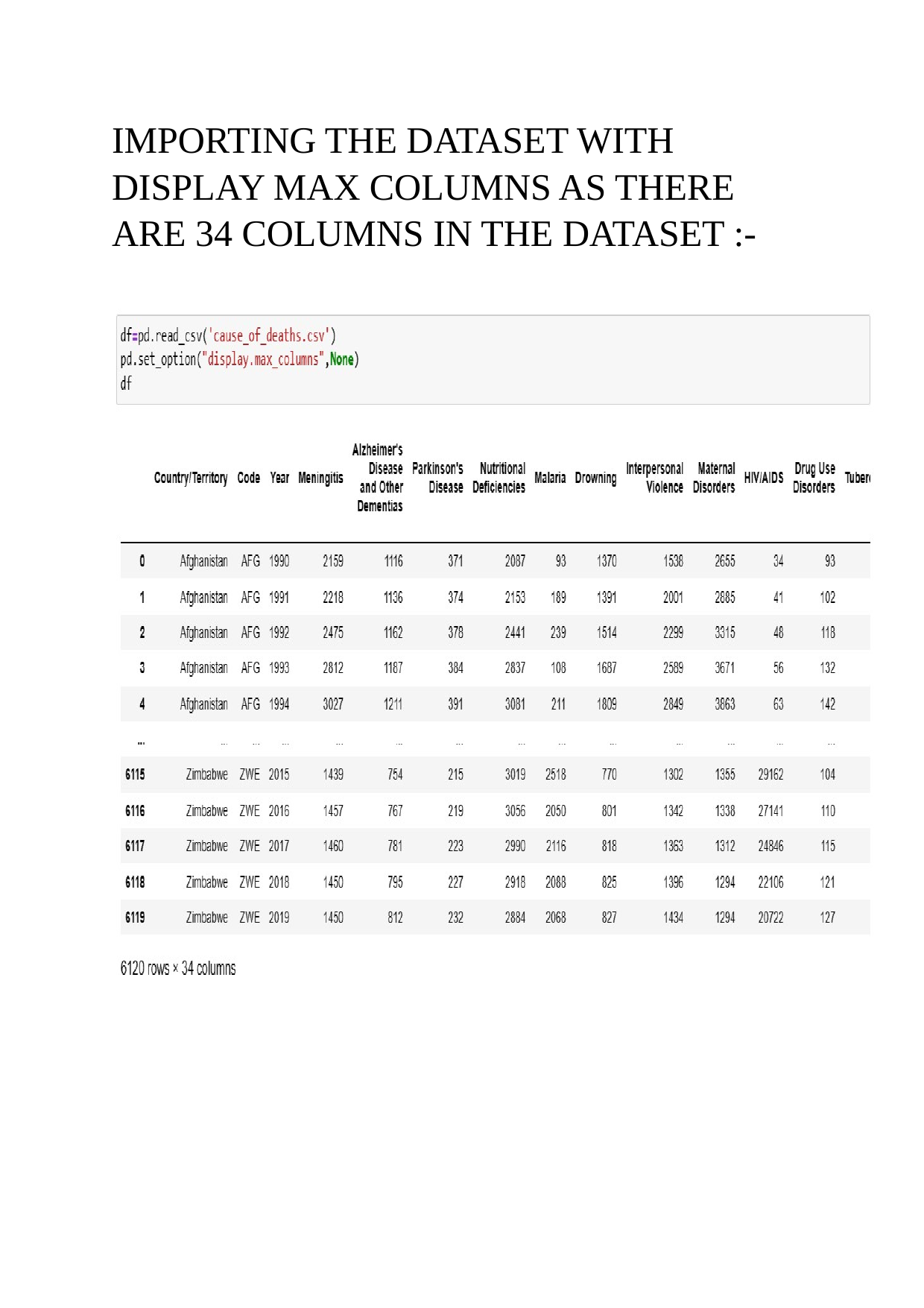

IMPORTING THE DATASET WITH DISPLAY MAX COLUMNS AS THERE ARE 34 COLUMNS IN THE DATASET :-